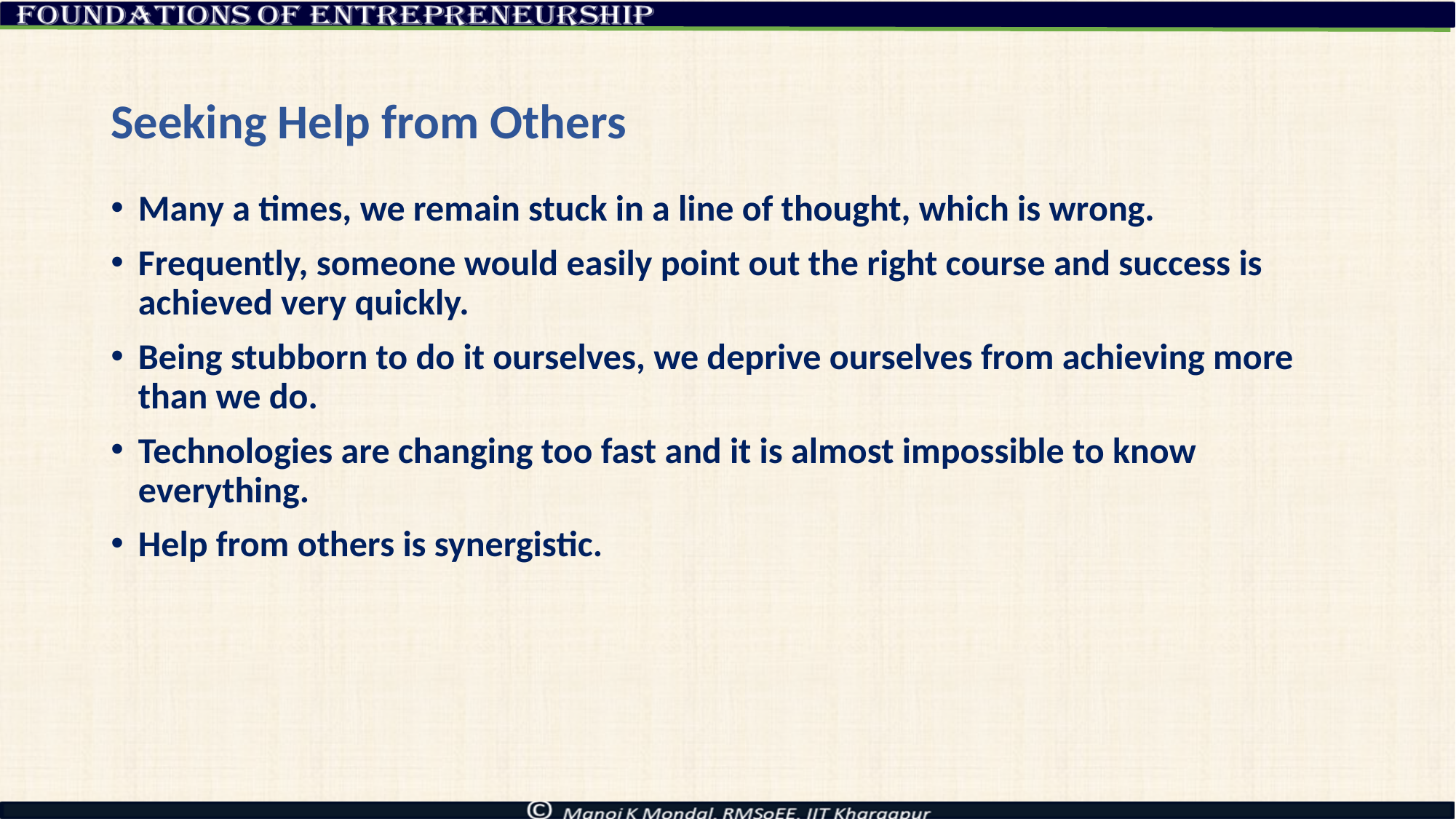

# Seeking Help from Others
Many a times, we remain stuck in a line of thought, which is wrong.
Frequently, someone would easily point out the right course and success is achieved very quickly.
Being stubborn to do it ourselves, we deprive ourselves from achieving more than we do.
Technologies are changing too fast and it is almost impossible to know everything.
Help from others is synergistic.